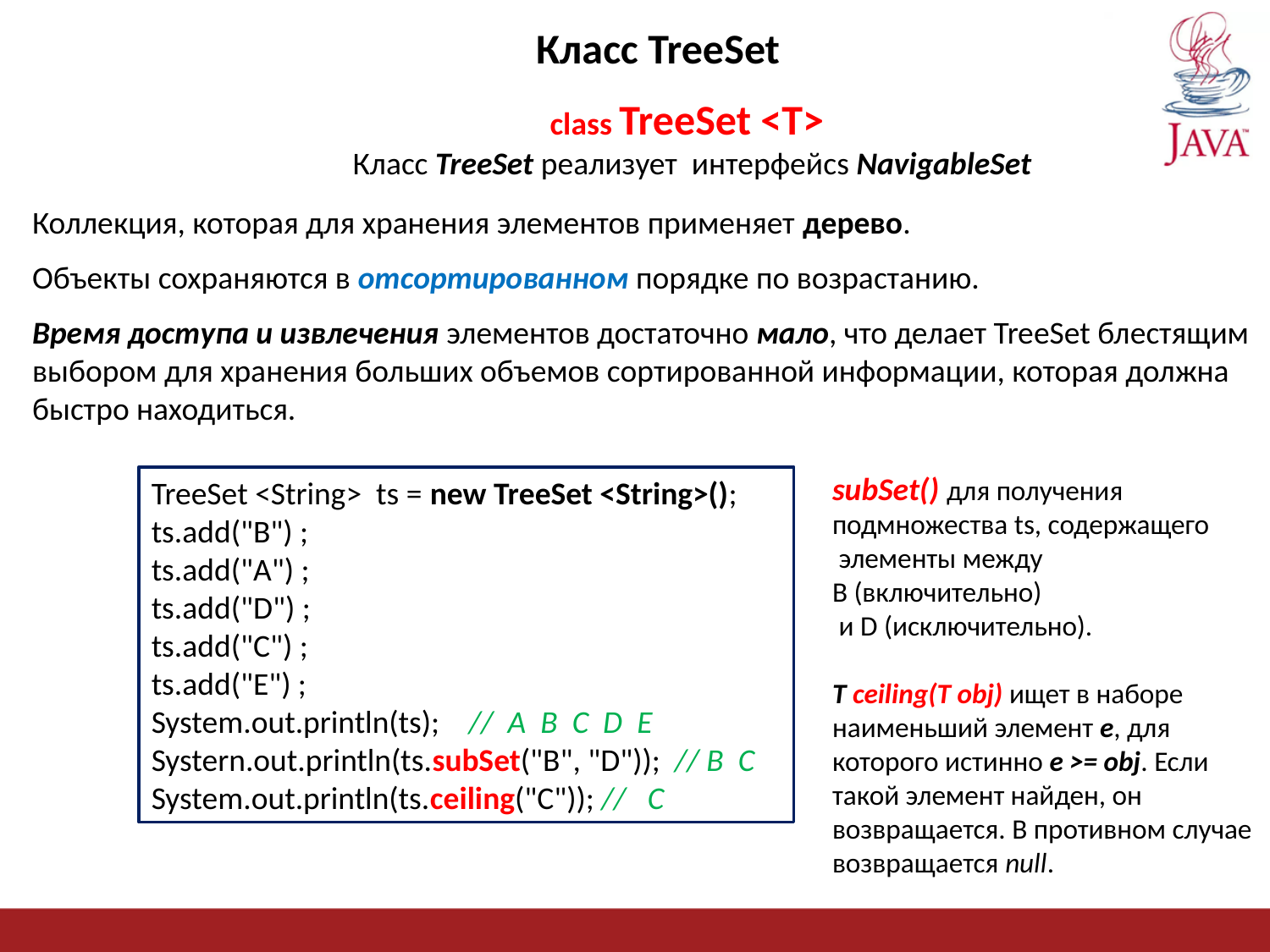

Класс TreeSet
class TreeSet <T>
 Класс TreeSet реализует  интерфейсs NavigableSet
Коллекция, которая для хранения элементов применяет дерево.

Объекты coxpaняются в отсортированном порядке по возрастанию.

Время доступа и извлечения элементов достаточно мало, что делает TreeSet блестящим выбором для хранения больших объемов сортированной информации, которая должна быстро находиться.
subSet() для получения
подмножества ts, содержащего
 элементы между
B (включительно)
 и D (исключительно).

T ceiling(T obj) ищет в наборе наименьший элемент е, для которого истинно е >= obj. Если такой элемент найден, он возвращается. В противном случае возвращается null.
TreeSet <String>  ts = new TreeSet <String>();
ts.add("B") ;
ts.add("A") ;
ts.add("D") ;
ts.add("C") ;
ts.add("E") ;
System.out.println(ts);    //  А  В  C  D  Е
Systern.out.println(ts.subSet("B", "D"));  // В  C
System.out.println(ts.ceiling("C")); //   C